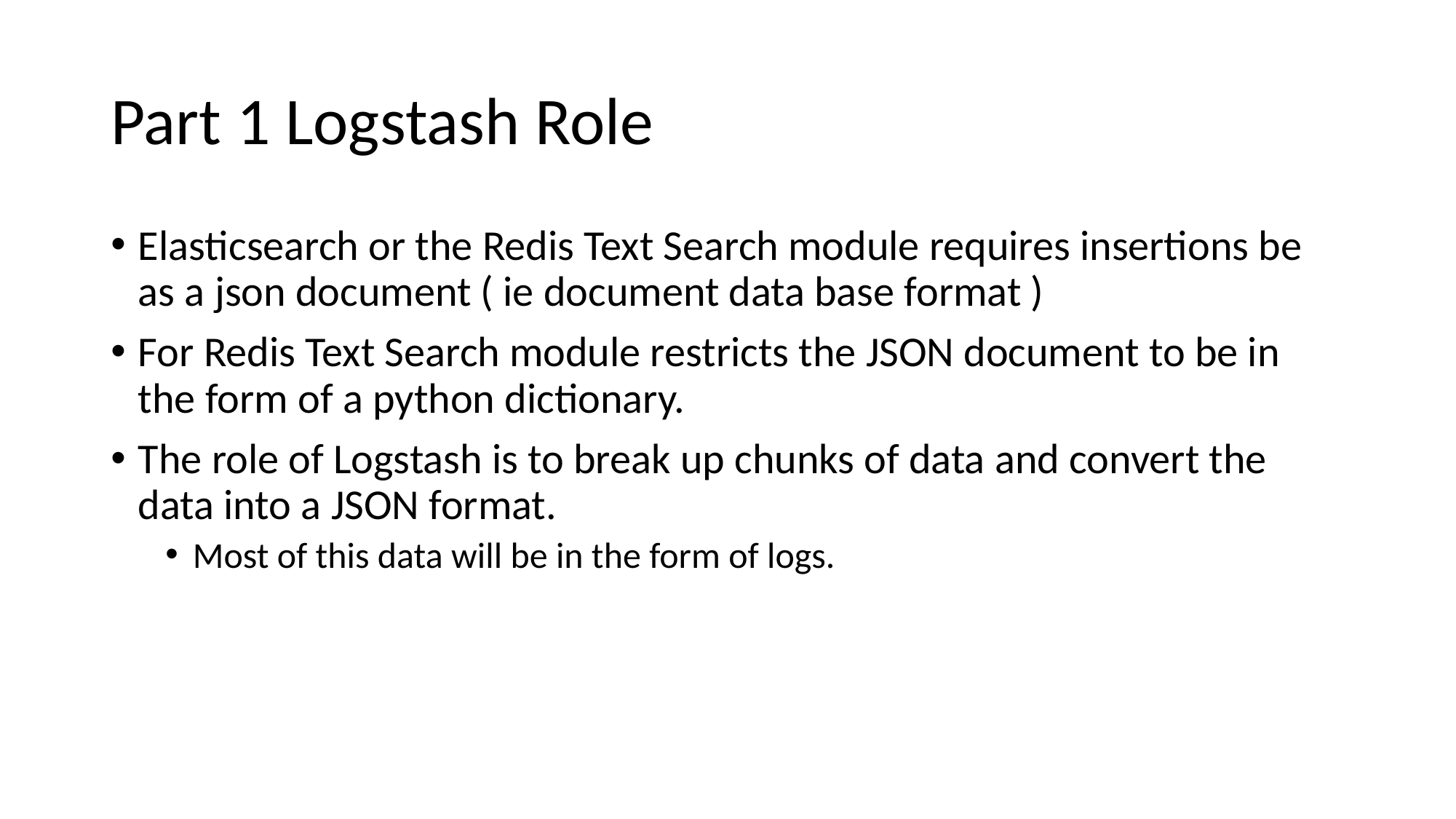

# Part 1 Logstash Role
Elasticsearch or the Redis Text Search module requires insertions be as a json document ( ie document data base format )
For Redis Text Search module restricts the JSON document to be in the form of a python dictionary.
The role of Logstash is to break up chunks of data and convert the data into a JSON format.
Most of this data will be in the form of logs.